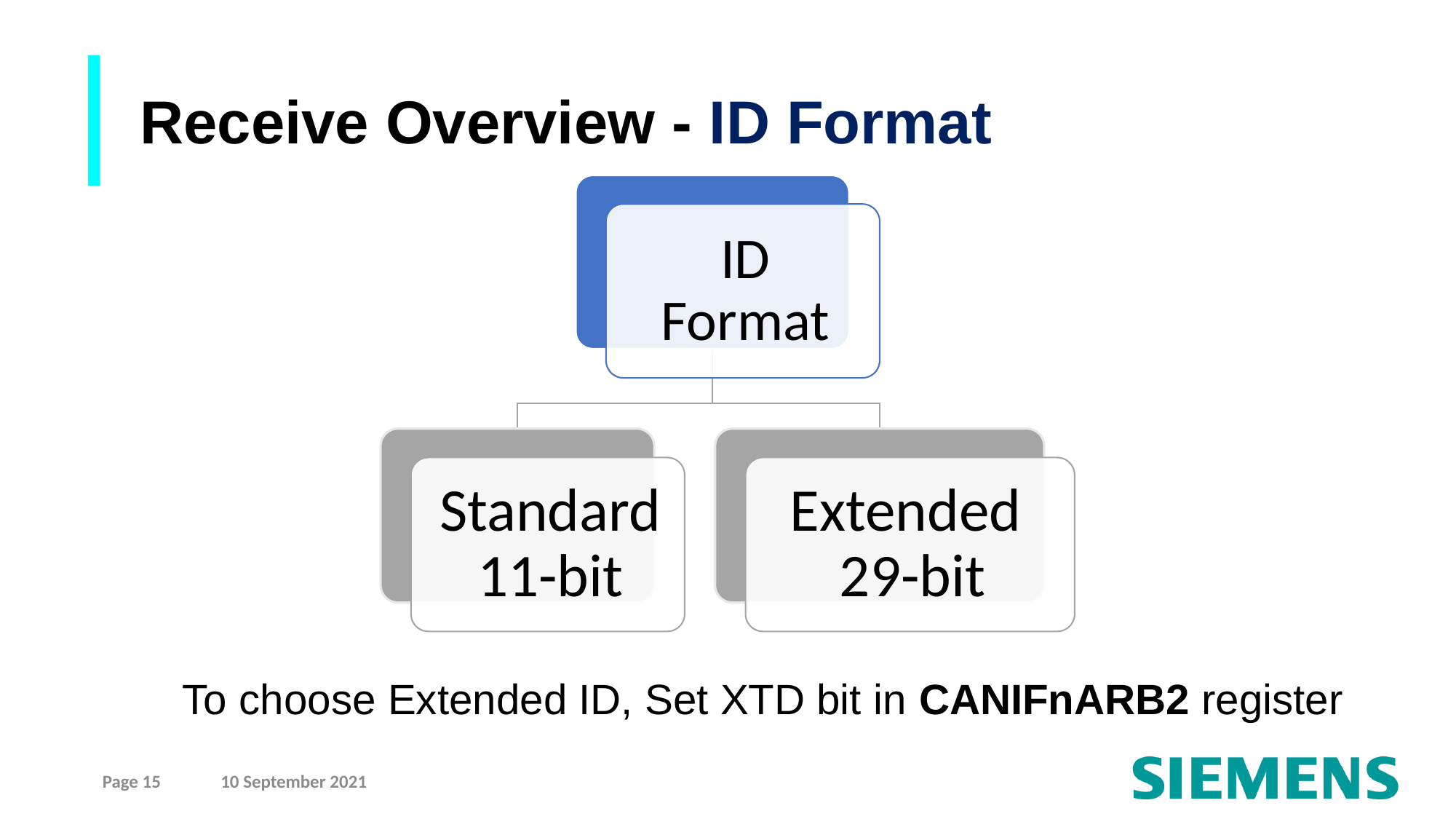

Receive Overview - ID Format
ID Format
Standard
11-bit
Extended
29-bit
To choose Extended ID, Set XTD bit in CANIFnARB2 register
Page 15
10 September 2021